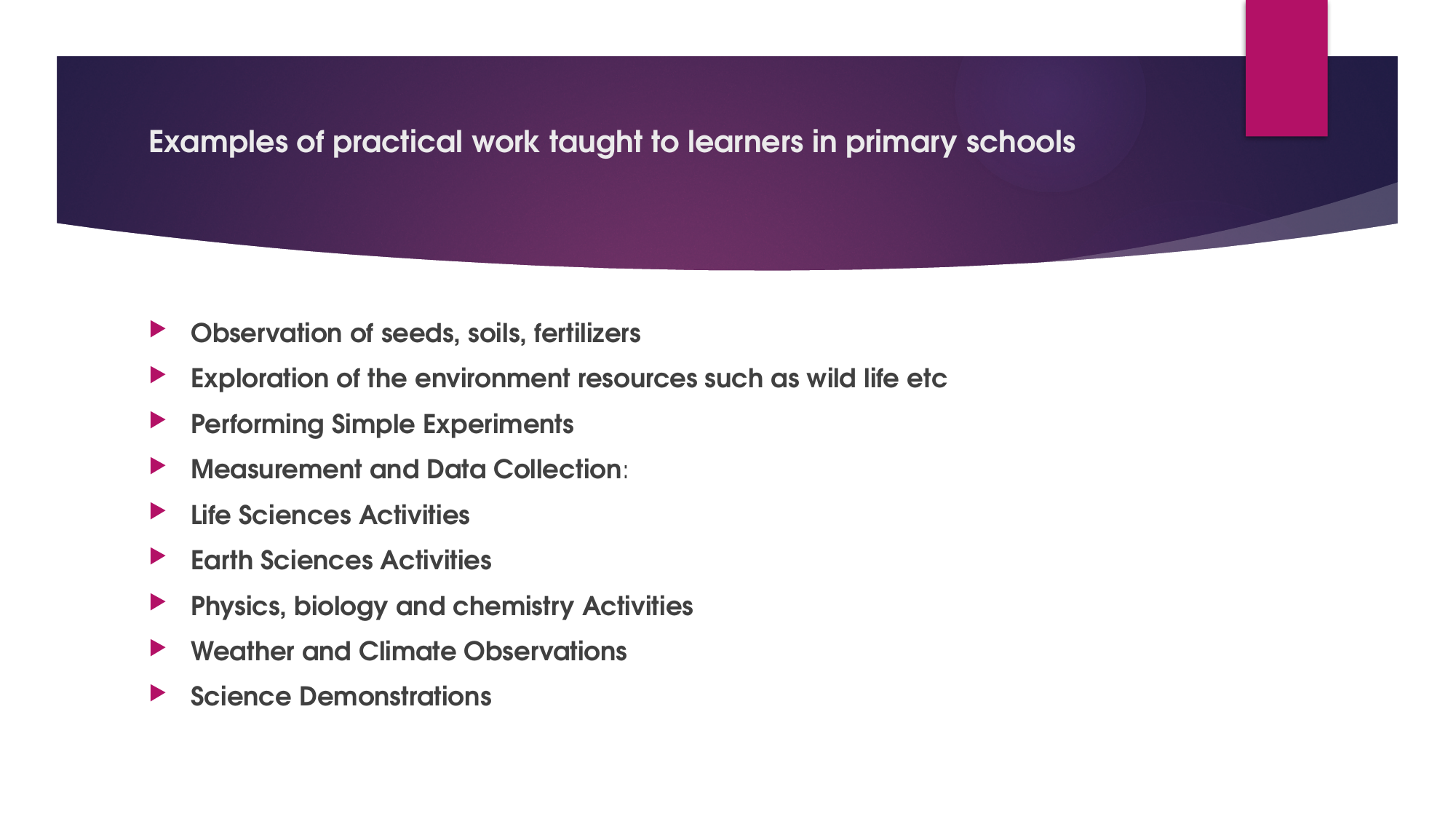

# Examples of practical work taught to learners in primary schools
Observation of seeds, soils, fertilizers
Exploration of the environment resources such as wild life etc
Performing Simple Experiments
Measurement and Data Collection:
Life Sciences Activities
Earth Sciences Activities
Physics, biology and chemistry Activities
Weather and Climate Observations
Science Demonstrations